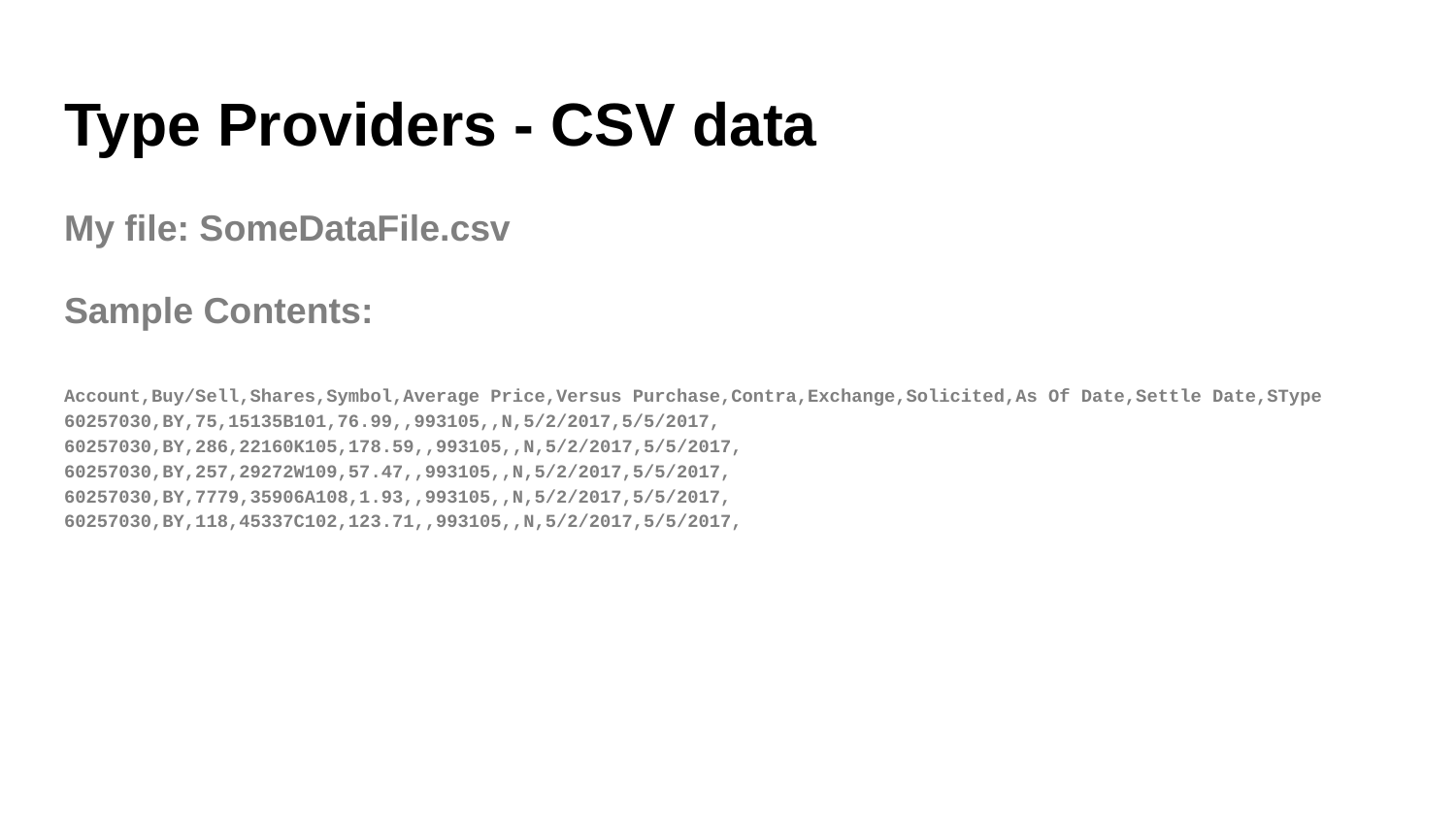

# Type Providers - CSV data
My file: SomeDataFile.csv
Sample Contents:
Account,Buy/Sell,Shares,Symbol,Average Price,Versus Purchase,Contra,Exchange,Solicited,As Of Date,Settle Date,SType
60257030,BY,75,15135B101,76.99,,993105,,N,5/2/2017,5/5/2017,
60257030,BY,286,22160K105,178.59,,993105,,N,5/2/2017,5/5/2017,
60257030,BY,257,29272W109,57.47,,993105,,N,5/2/2017,5/5/2017,
60257030,BY,7779,35906A108,1.93,,993105,,N,5/2/2017,5/5/2017,
60257030,BY,118,45337C102,123.71,,993105,,N,5/2/2017,5/5/2017,